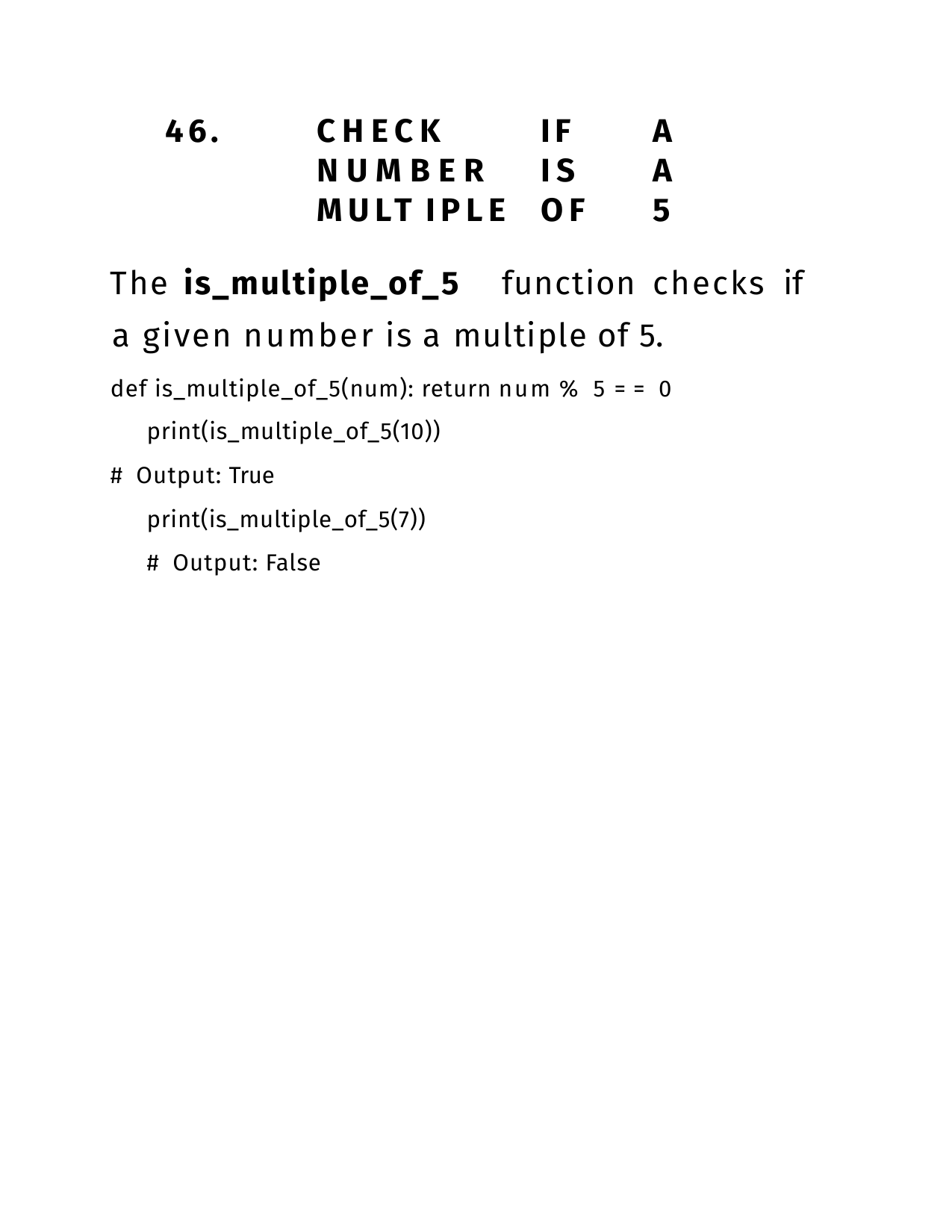

46.	CHECK	IF	A	NUMBER	IS	A MULT IPLE	OF	5
The is_multiple_of_5	function	checks	if	a given number is a multiple of 5.
def is_multiple_of_5(num): return num % 5 == 0 print(is_multiple_of_5(10))
# Output: True print(is_multiple_of_5(7)) # Output: False